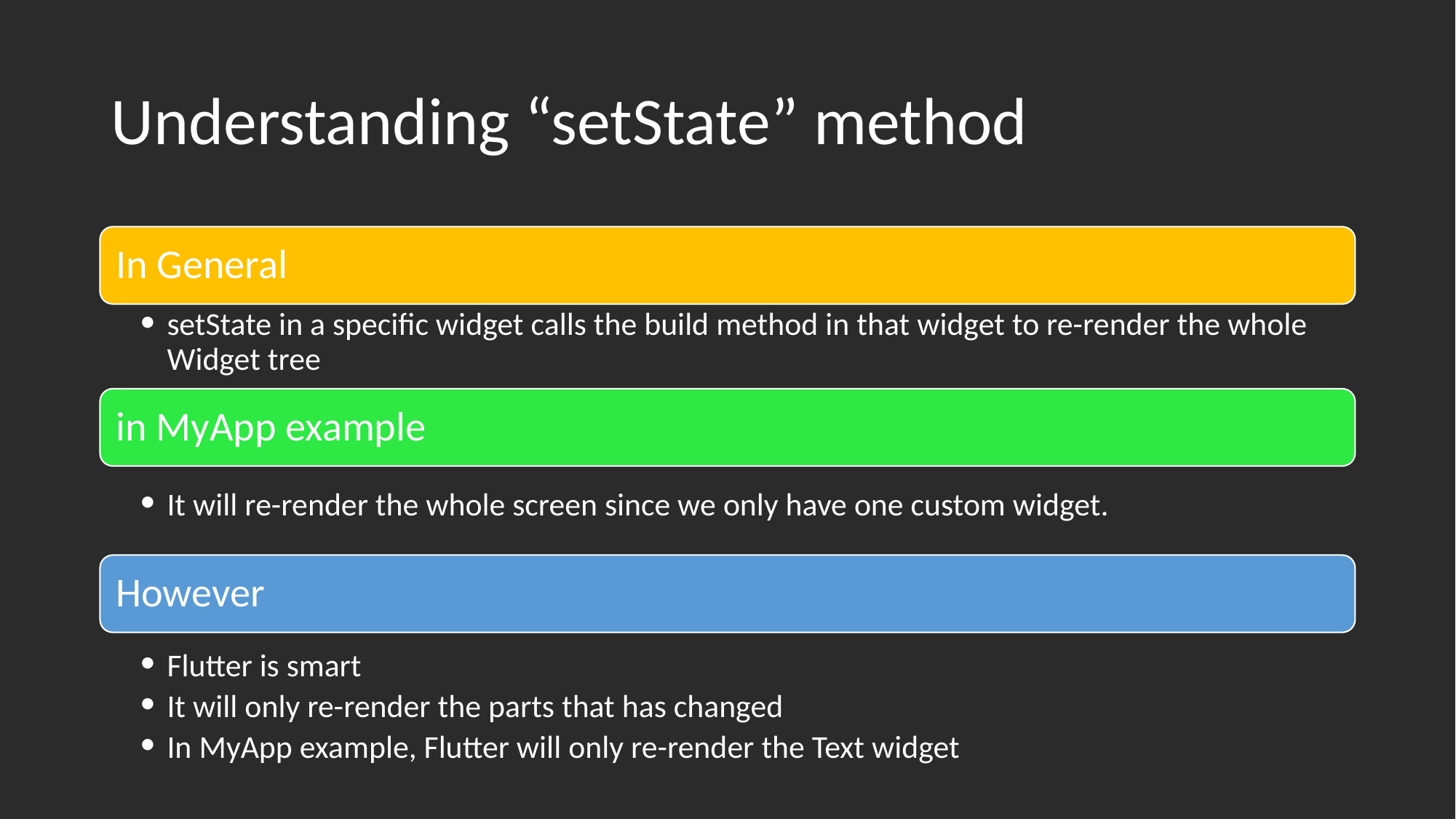

# Understanding “setState” method

In General

setState in a specific widget calls the build method in that widget to re-render the whole Widget tree

in MyApp example

It will re-render the whole screen since we only have one custom widget.

However

Flutter is smart
It will only re-render the parts that has changed
In MyApp example, Flutter will only re-render the Text widget